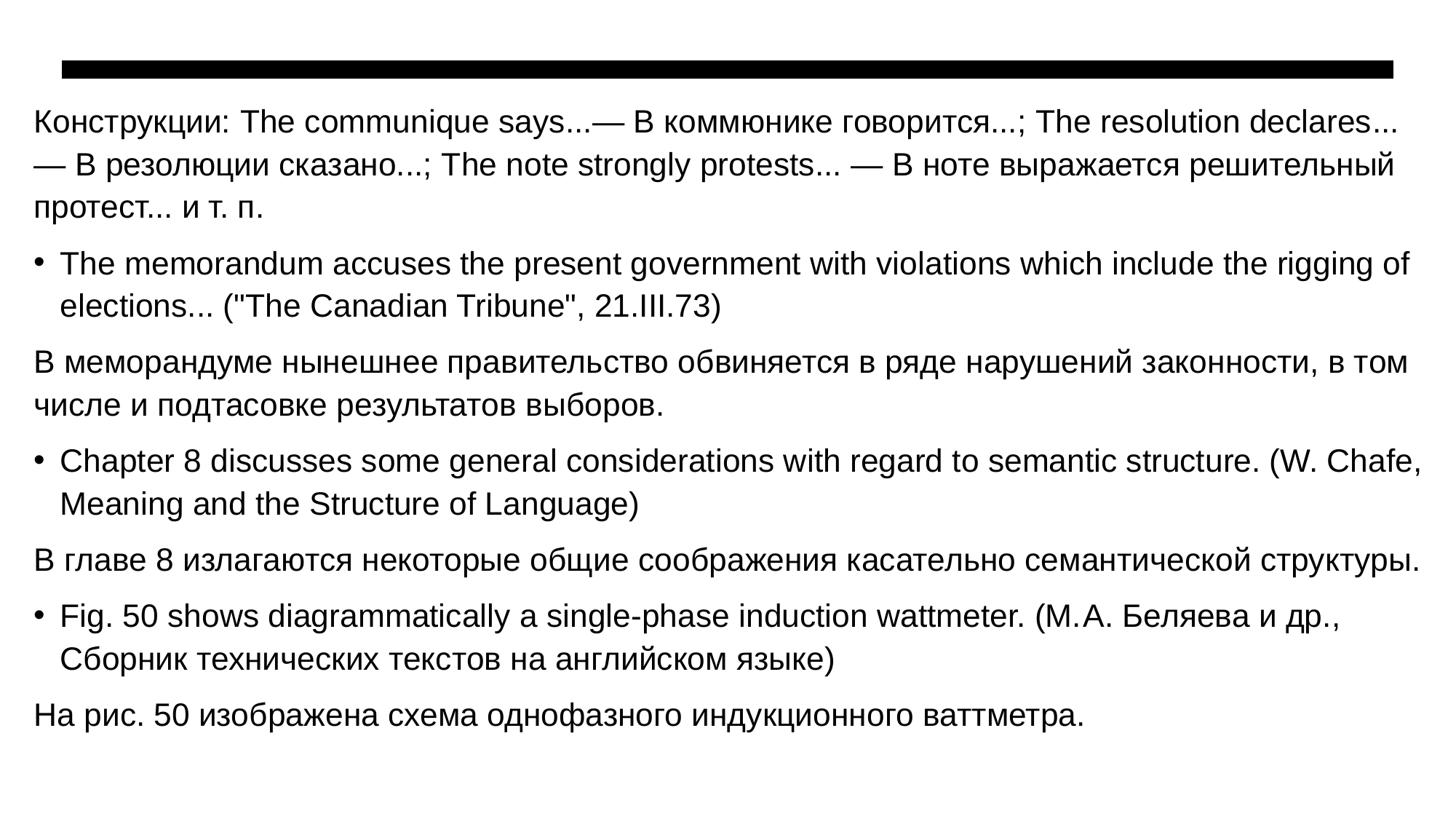

Конструкции: The communique says...— В коммюнике говорится...; The resolution declares... — В резолюции сказано...; The note strongly protests... — В ноте выражается решительный протест... и т. п.
The memorandum accuses the present government with violations which include the rigging of elections... ("The Canadian Tribune", 21.III.73)
В меморандуме нынешнее правительство обвиняется в ряде нарушений законности, в том числе и подтасовке результатов выборов.
Chapter 8 discusses some general considerations with regard to semantic structure. (W. Chafe, Meaning and the Structure of Language)
В главе 8 излагаются некоторые общие соображения касательно семантической структуры.
Fig. 50 shows diagrammatically a single-phase induction wattmeter. (M.А. Беляева и др., Сборник технических текстов на английском языке)
На рис. 50 изображена схема однофазного индукционного ваттметра.